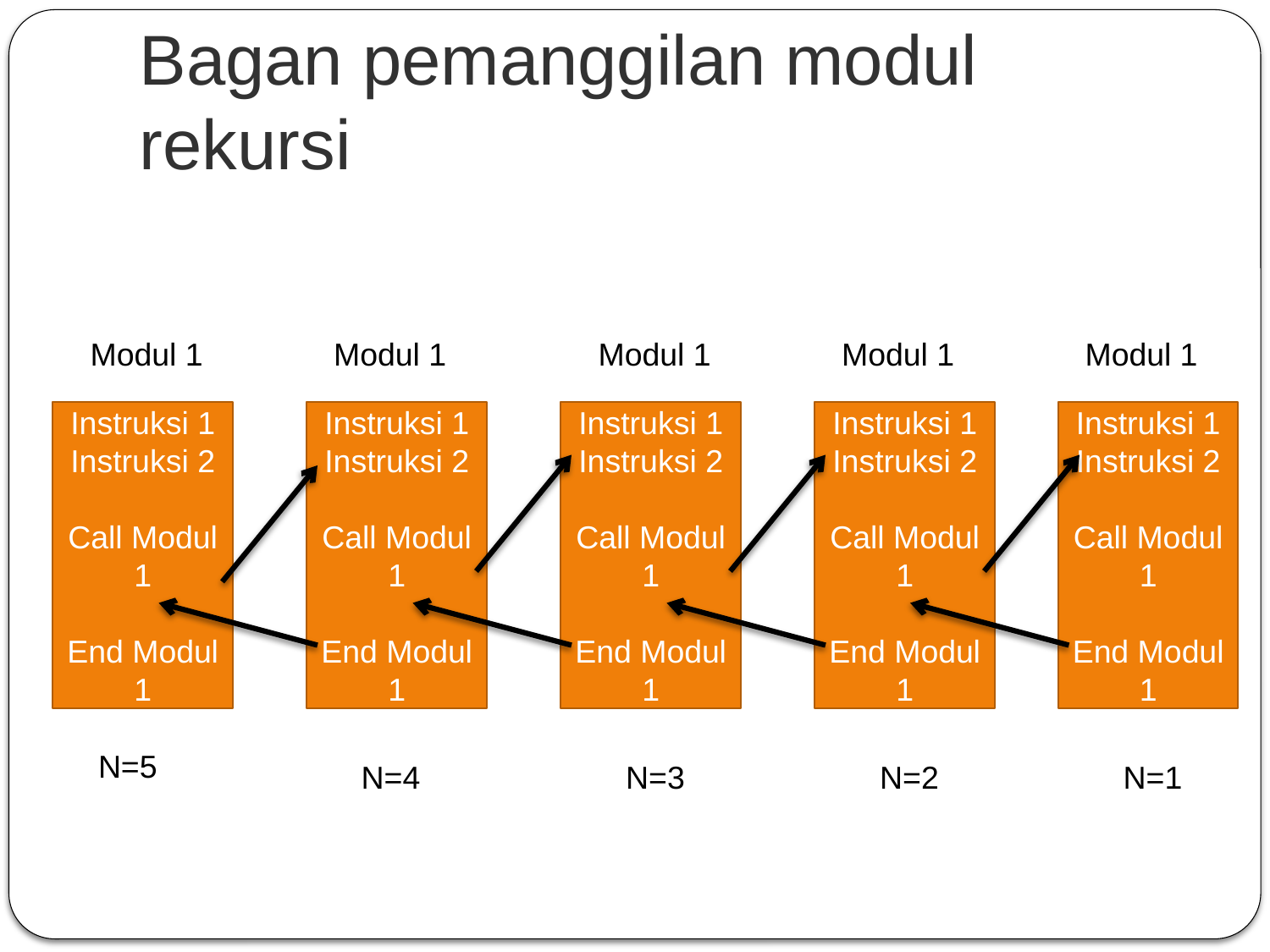

# Bagan pemanggilan modul rekursi
Modul 1
Modul 1
Modul 1
Modul 1
Modul 1
Instruksi 1
Instruksi 2

Call Modul 1

End Modul 1
Instruksi 1
Instruksi 2

Call Modul 1

End Modul 1
Instruksi 1
Instruksi 2

Call Modul 1

End Modul 1
Instruksi 1
Instruksi 2

Call Modul 1

End Modul 1
Instruksi 1
Instruksi 2

Call Modul 1

End Modul 1
N=5
N=4
N=3
N=2
N=1